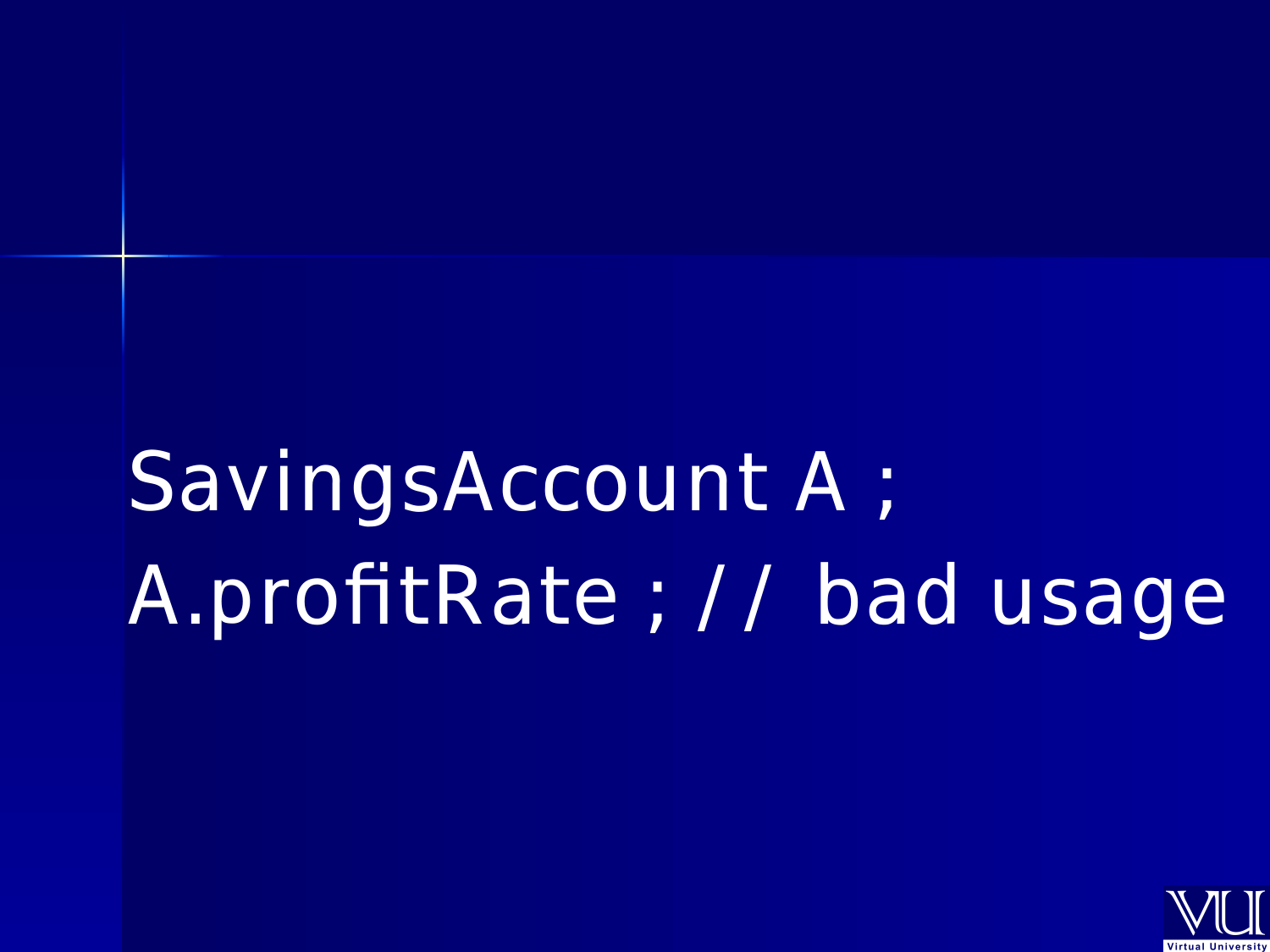

SavingsAccount A ;
A.profitRate ; // bad usage